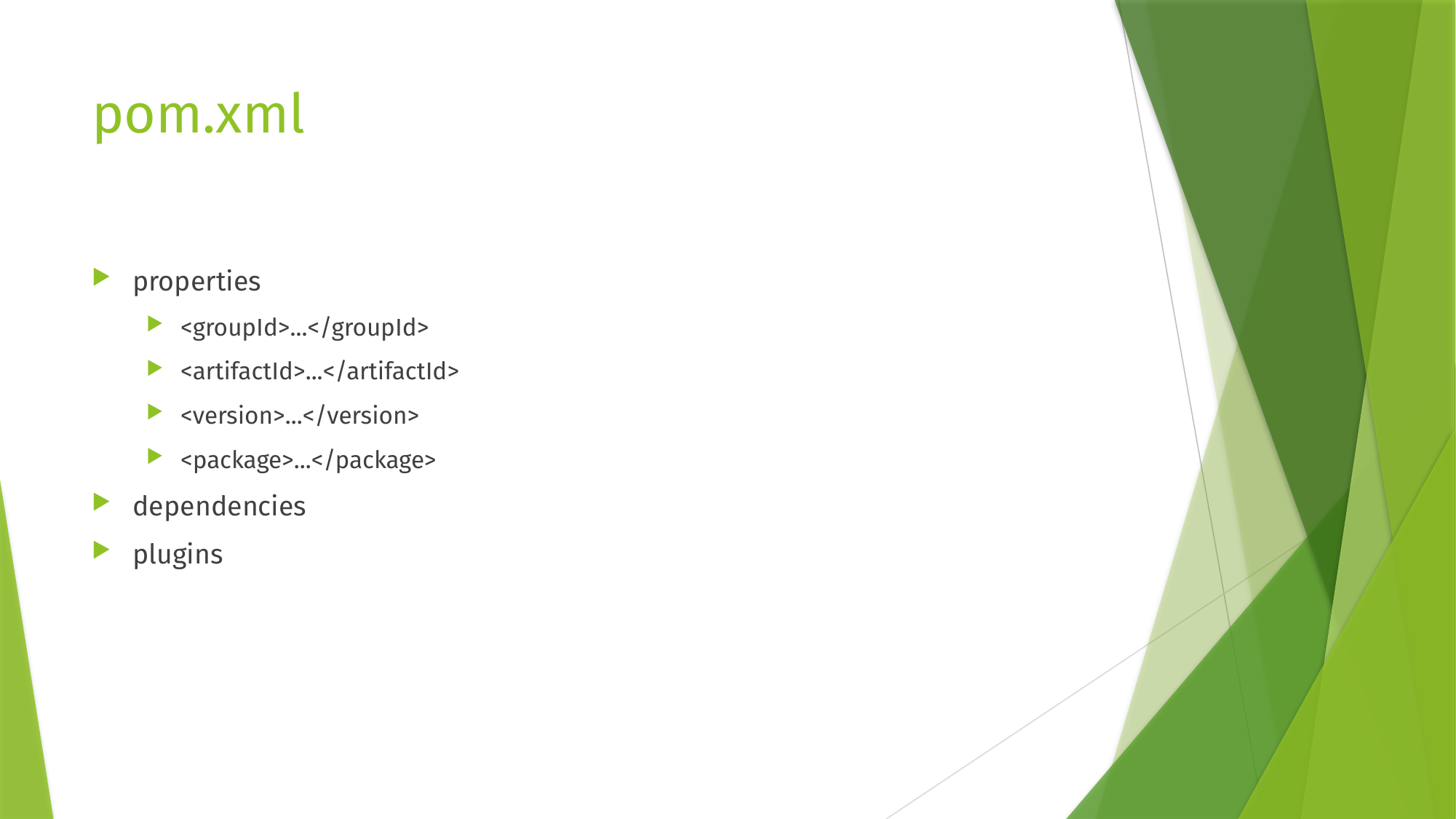

# pom.xml
properties
<groupId>...</groupId>
<artifactId>...</artifactId>
<version>...</version>
<package>...</package>
dependencies
plugins